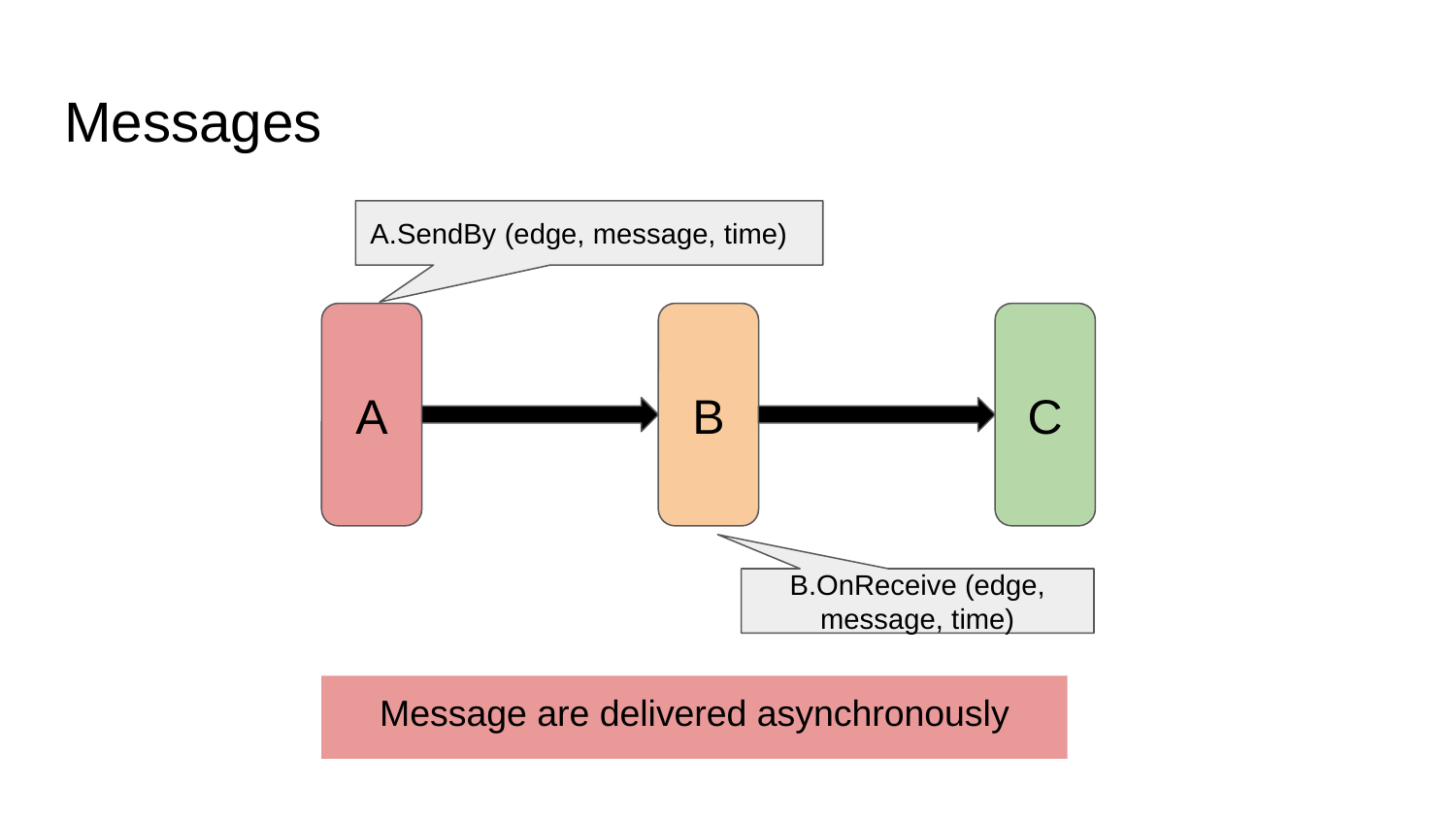

# Messages
A.SendBy (edge, message, time)
A
B
C

B.OnReceive (edge, message, time)
Message are delivered asynchronously